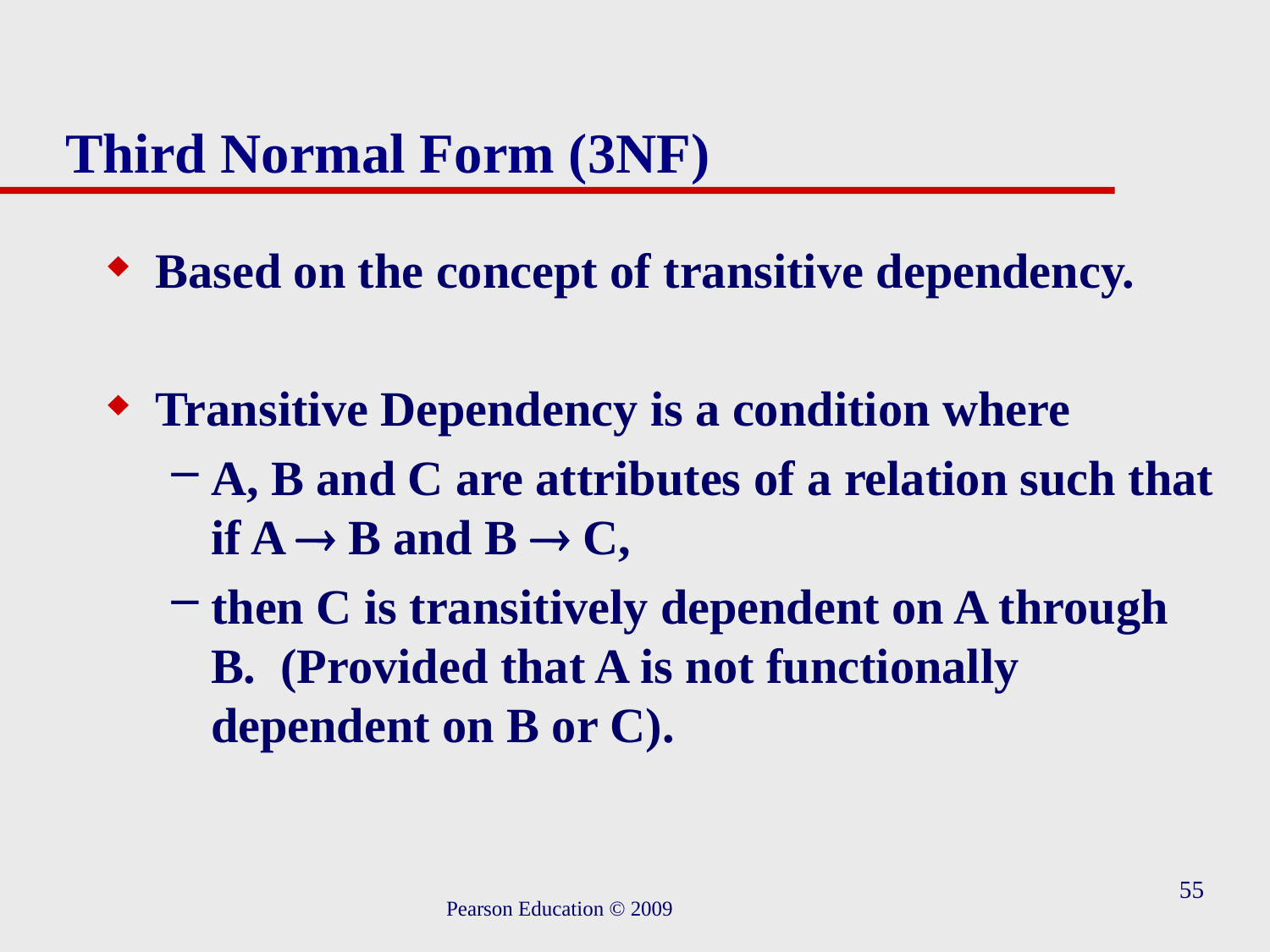

# Third Normal Form (3NF)
Based on the concept of transitive dependency.

Transitive Dependency is a condition where
A, B and C are attributes of a relation such that if A → B and B → C,
then C is transitively dependent on A through B.  (Provided that A is not functionally dependent on B or C).
55
Pearson Education © 2009